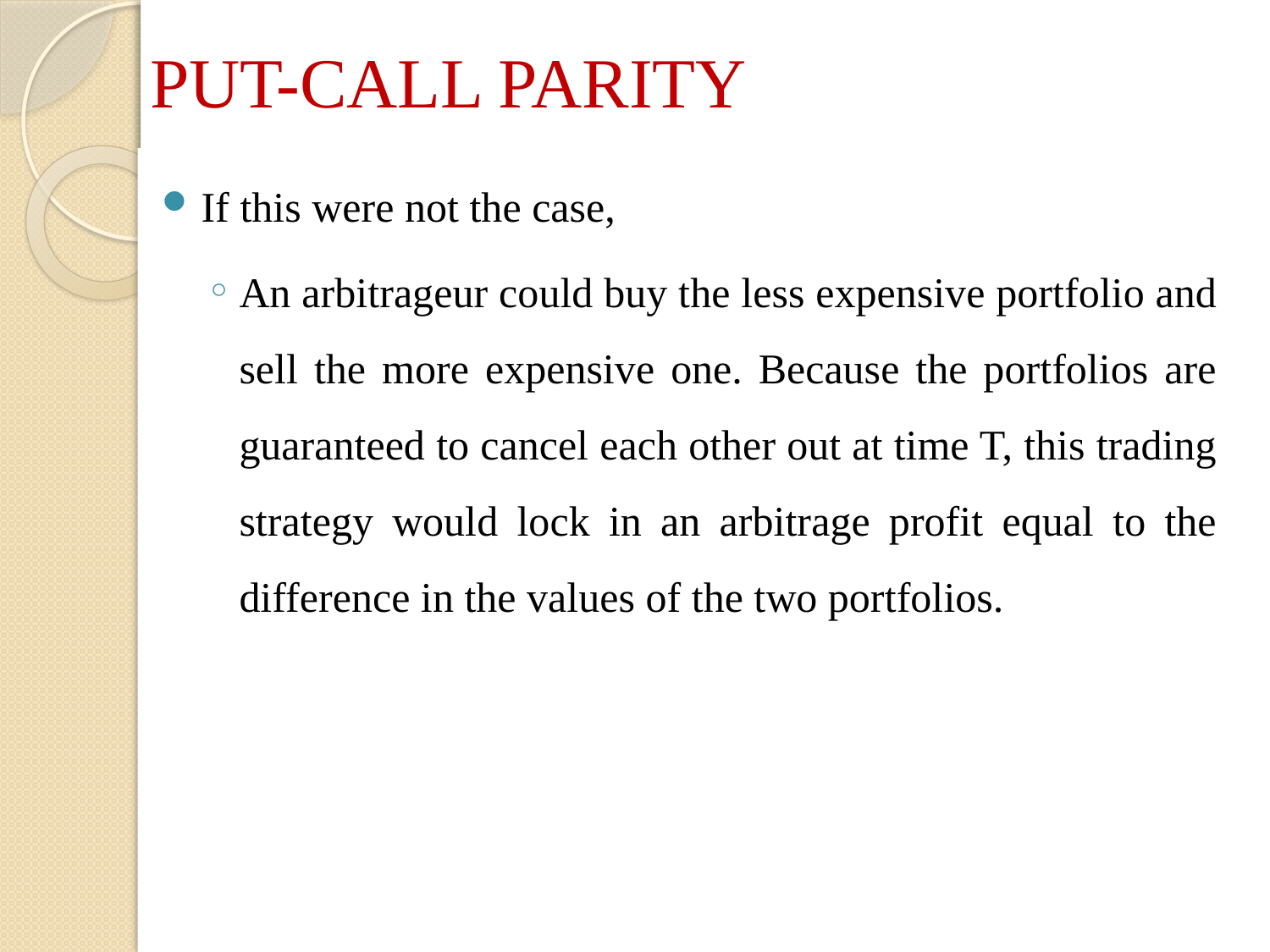

# PUT-CALL PARITY
If this were not the case,
An arbitrageur could buy the less expensive portfolio and sell the more expensive one. Because the portfolios are guaranteed to cancel each other out at time T, this trading strategy would lock in an arbitrage profit equal to the difference in the values of the two portfolios.